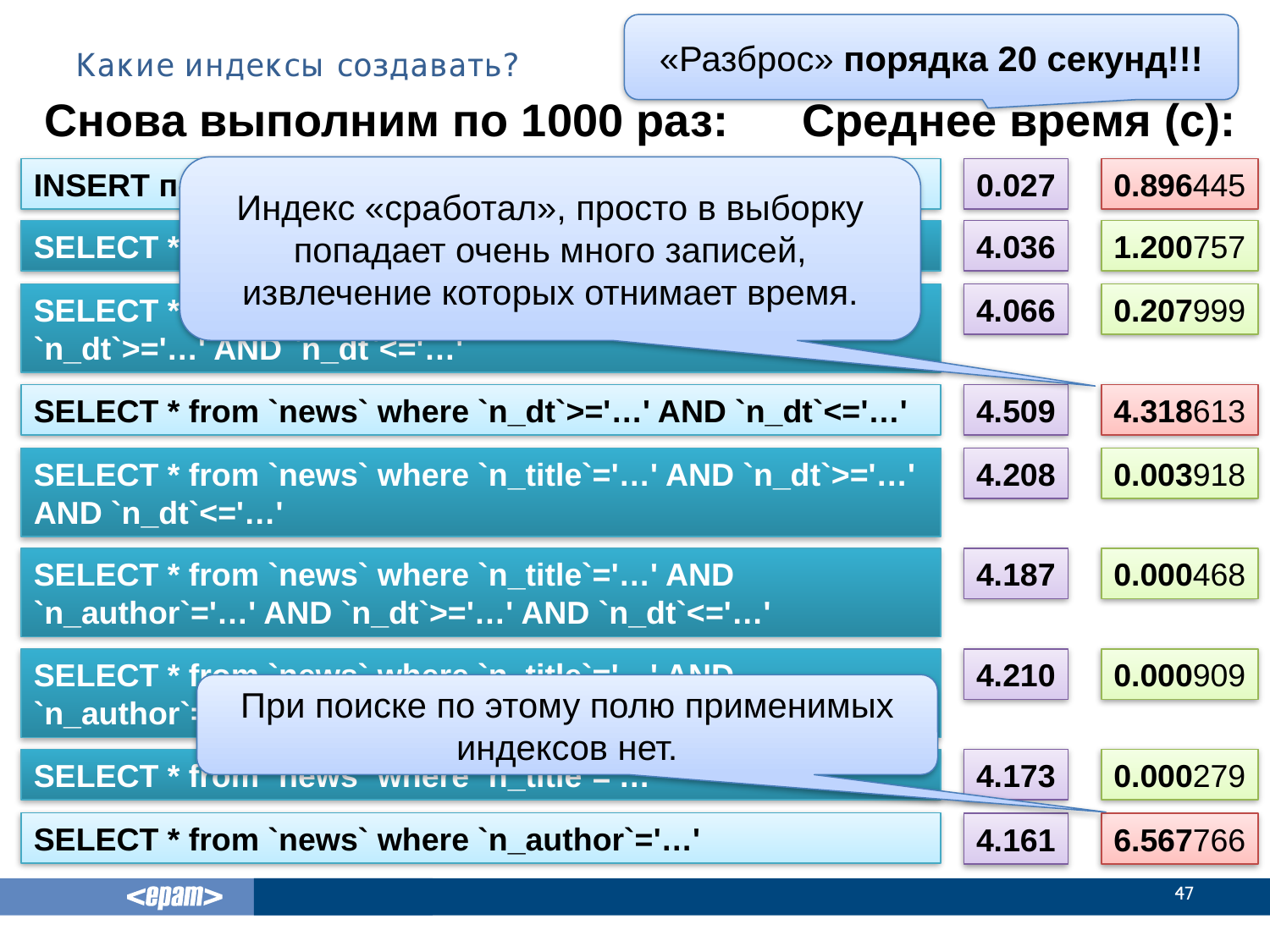

«Разброс» порядка 20 секунд!!!
# Какие индексы создавать?
Снова выполним по 1000 раз:
Среднее время (с):
Индекс «сработал», просто в выборку попадает очень много записей, извлечение которых отнимает время.
INSERT по 1000 строк
0.027
0.896445
SELECT * from `news` where `n_rubric`='…'
4.036
1.200757
SELECT * from `news` where `n_rubric`='…' AND `n_dt`>='…' AND `n_dt`<='…'
4.066
0.207999
SELECT * from `news` where `n_dt`>='…' AND `n_dt`<='…'
4.509
4.318613
SELECT * from `news` where `n_title`='…' AND `n_dt`>='…' AND `n_dt`<='…'
4.208
0.003918
SELECT * from `news` where `n_title`='…' AND `n_author`='…' AND `n_dt`>='…' AND `n_dt`<='…'
4.187
0.000468
SELECT * from `news` where `n_title`='…' AND `n_author`='…'
4.210
0.000909
При поиске по этому полю применимых индексов нет.
SELECT * from `news` where `n_title`='…'
4.173
0.000279
SELECT * from `news` where `n_author`='…'
4.161
6.567766
47